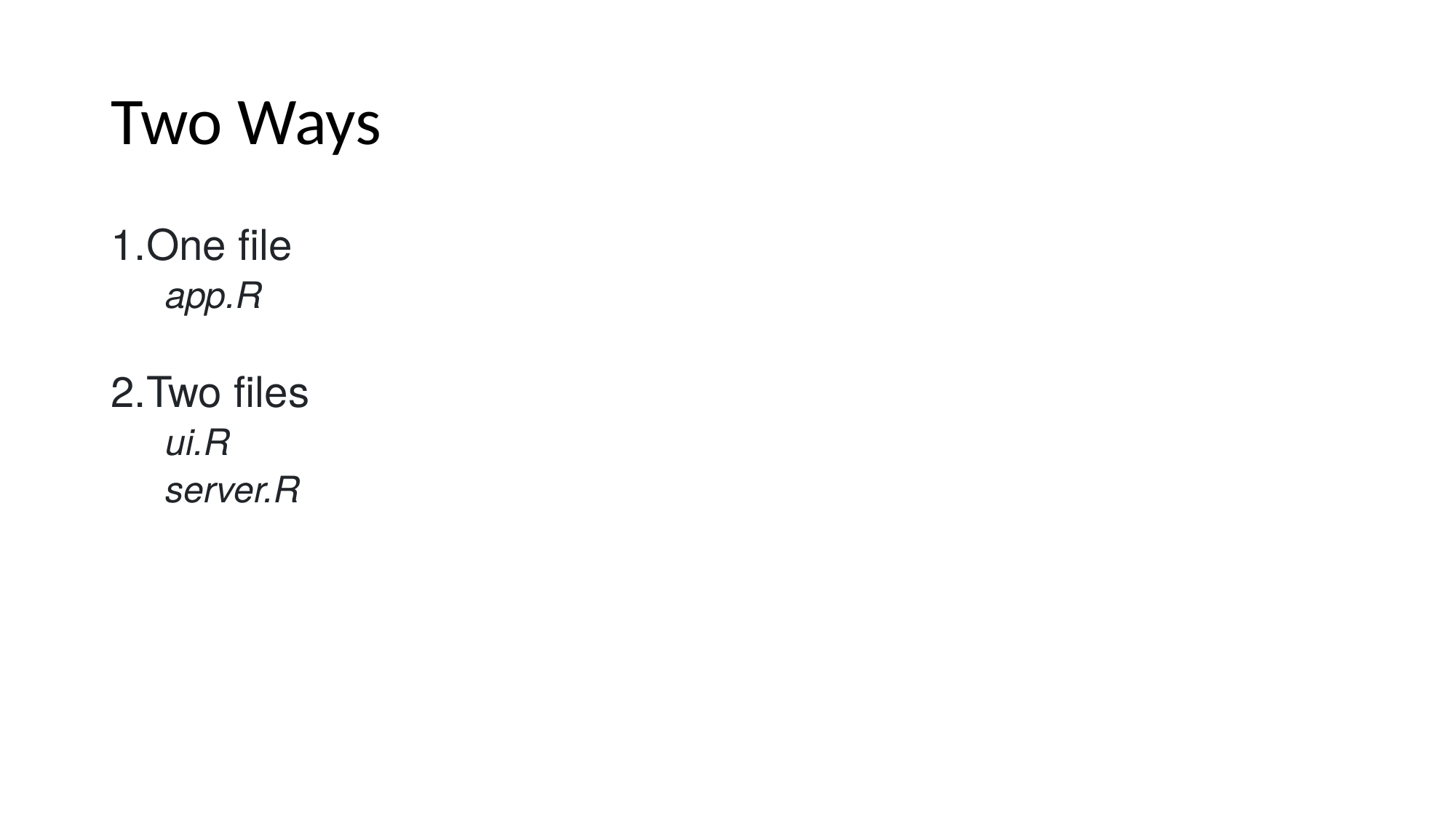

# Two Ways
One file
app.R
Two files
ui.R
server.R